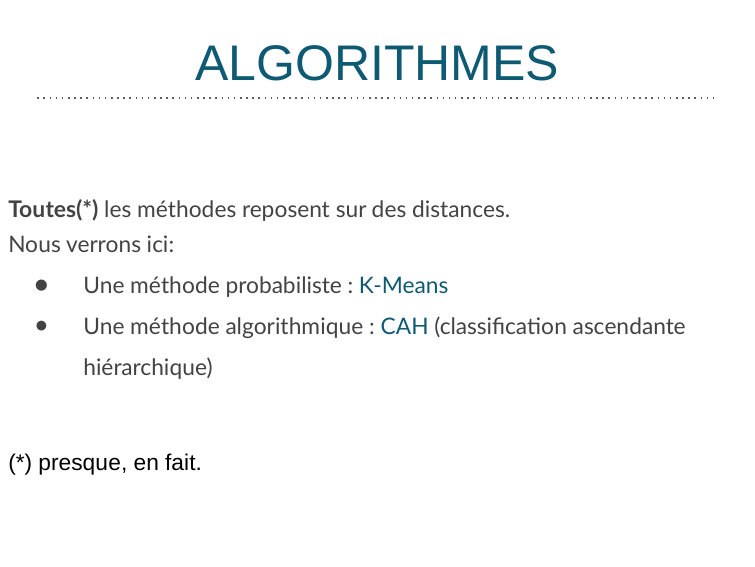

# ALGORITHMES
Toutes(*) les méthodes reposent sur des distances.
Nous verrons ici:
Une méthode probabiliste : K-Means
Une méthode algorithmique : CAH (classification ascendante hiérarchique)

(*) presque, en fait.